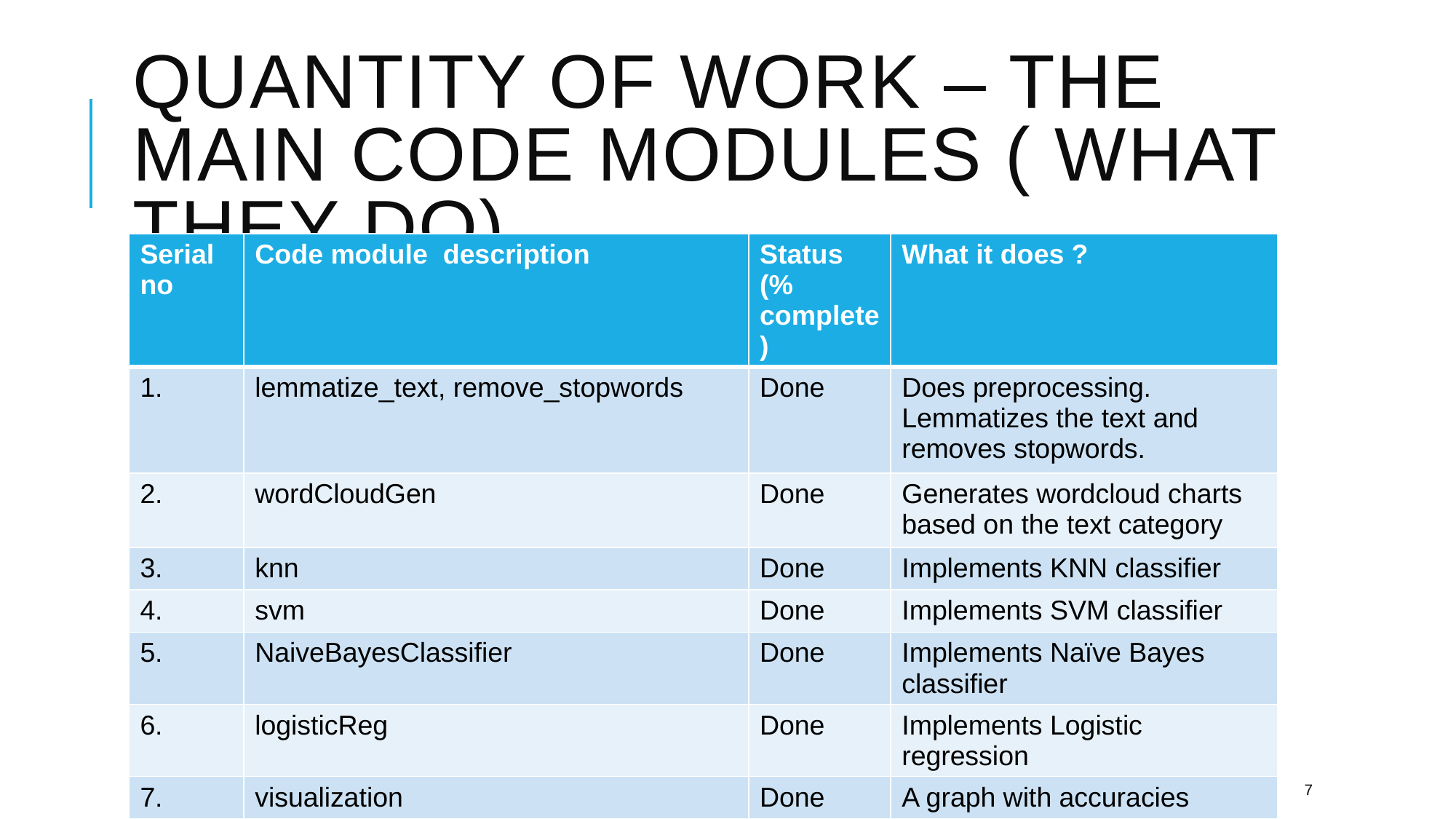

# Quantity of work – the main code modules ( what they do)
| Serial no | Code module description | Status (% complete) | What it does ? |
| --- | --- | --- | --- |
| 1. | lemmatize\_text, remove\_stopwords | Done | Does preprocessing. Lemmatizes the text and removes stopwords. |
| 2. | wordCloudGen | Done | Generates wordcloud charts based on the text category |
| 3. | knn | Done | Implements KNN classifier |
| 4. | svm | Done | Implements SVM classifier |
| 5. | NaiveBayesClassifier | Done | Implements Naïve Bayes classifier |
| 6. | logisticReg | Done | Implements Logistic regression |
| 7. | visualization | Done | A graph with accuracies |
|  |  |  |  |
|  |  |  |  |
UE17CS333-Project_Format_2020
7